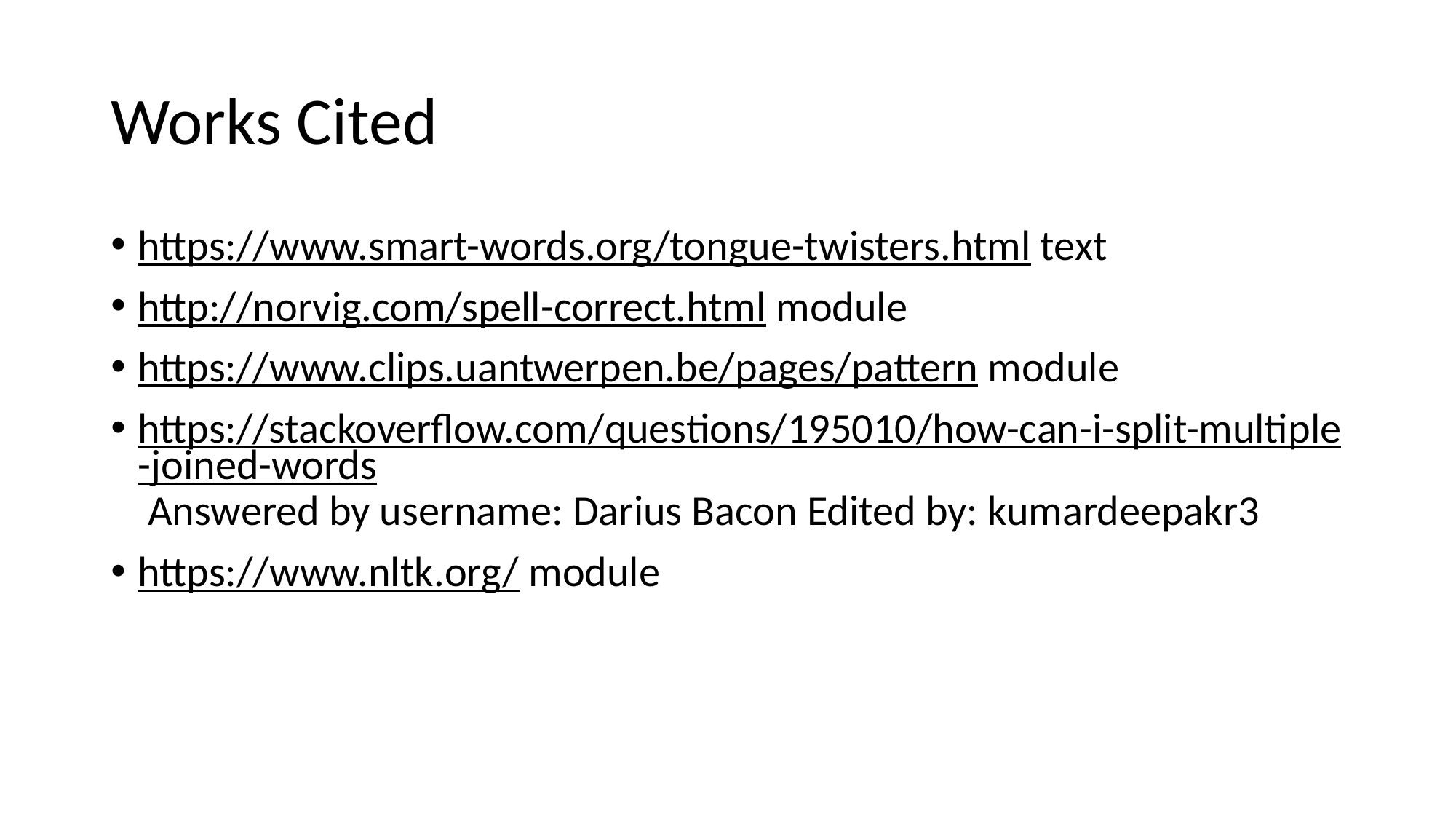

# Works Cited
https://www.smart-words.org/tongue-twisters.html text
http://norvig.com/spell-correct.html module
https://www.clips.uantwerpen.be/pages/pattern module
https://stackoverflow.com/questions/195010/how-can-i-split-multiple-joined-words Answered by username: Darius Bacon Edited by: kumardeepakr3
https://www.nltk.org/ module